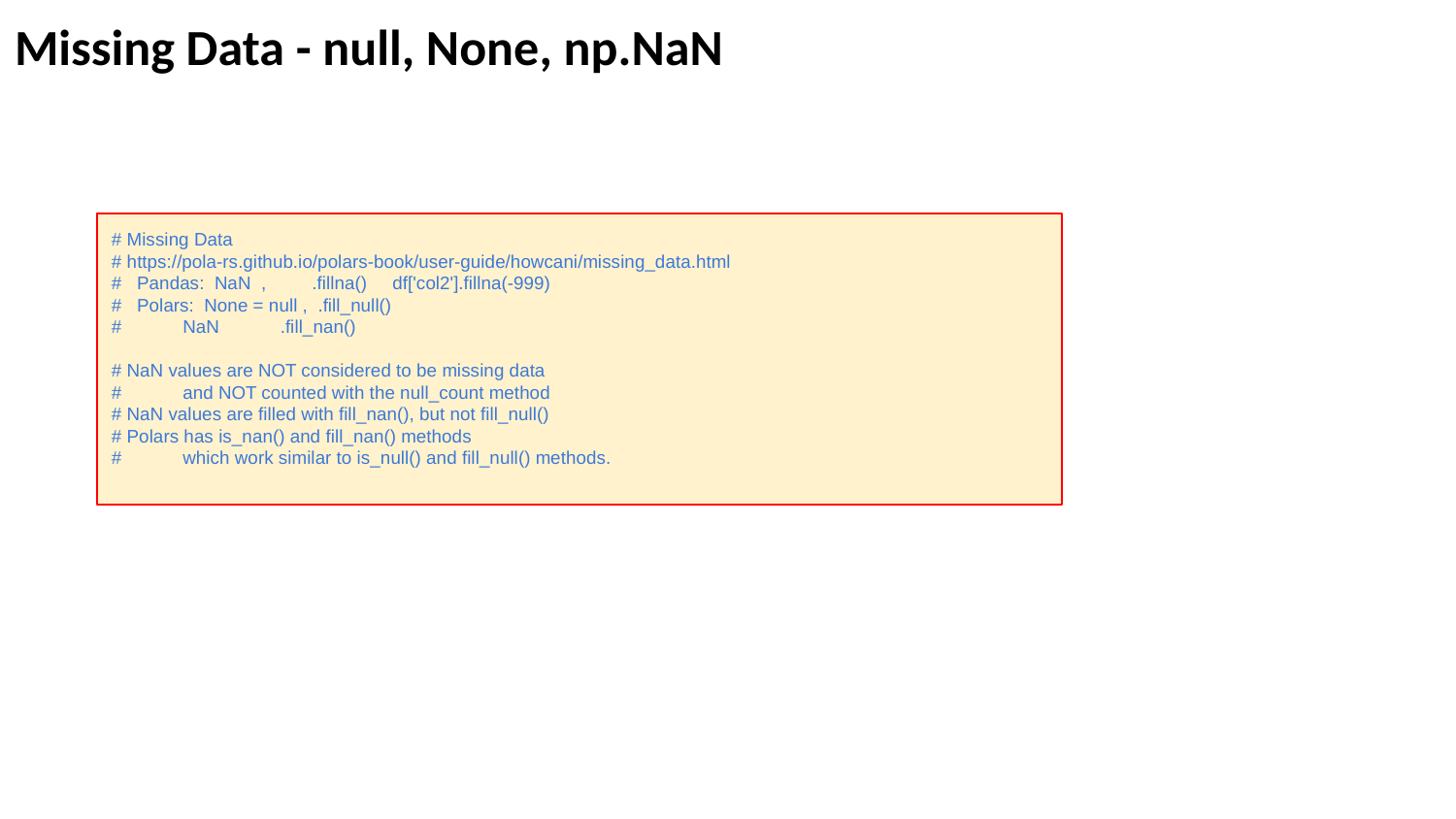

Missing Data - null, None, np.NaN
# Missing Data
# https://pola-rs.github.io/polars-book/user-guide/howcani/missing_data.html
#   Pandas:  NaN  ,         .fillna()     df['col2'].fillna(-999)
#   Polars:  None = null ,  .fill_null()
#            NaN            .fill_nan()

# NaN values are NOT considered to be missing data
#            and NOT counted with the null_count method
# NaN values are filled with fill_nan(), but not fill_null()
# Polars has is_nan() and fill_nan() methods
#            which work similar to is_null() and fill_null() methods.